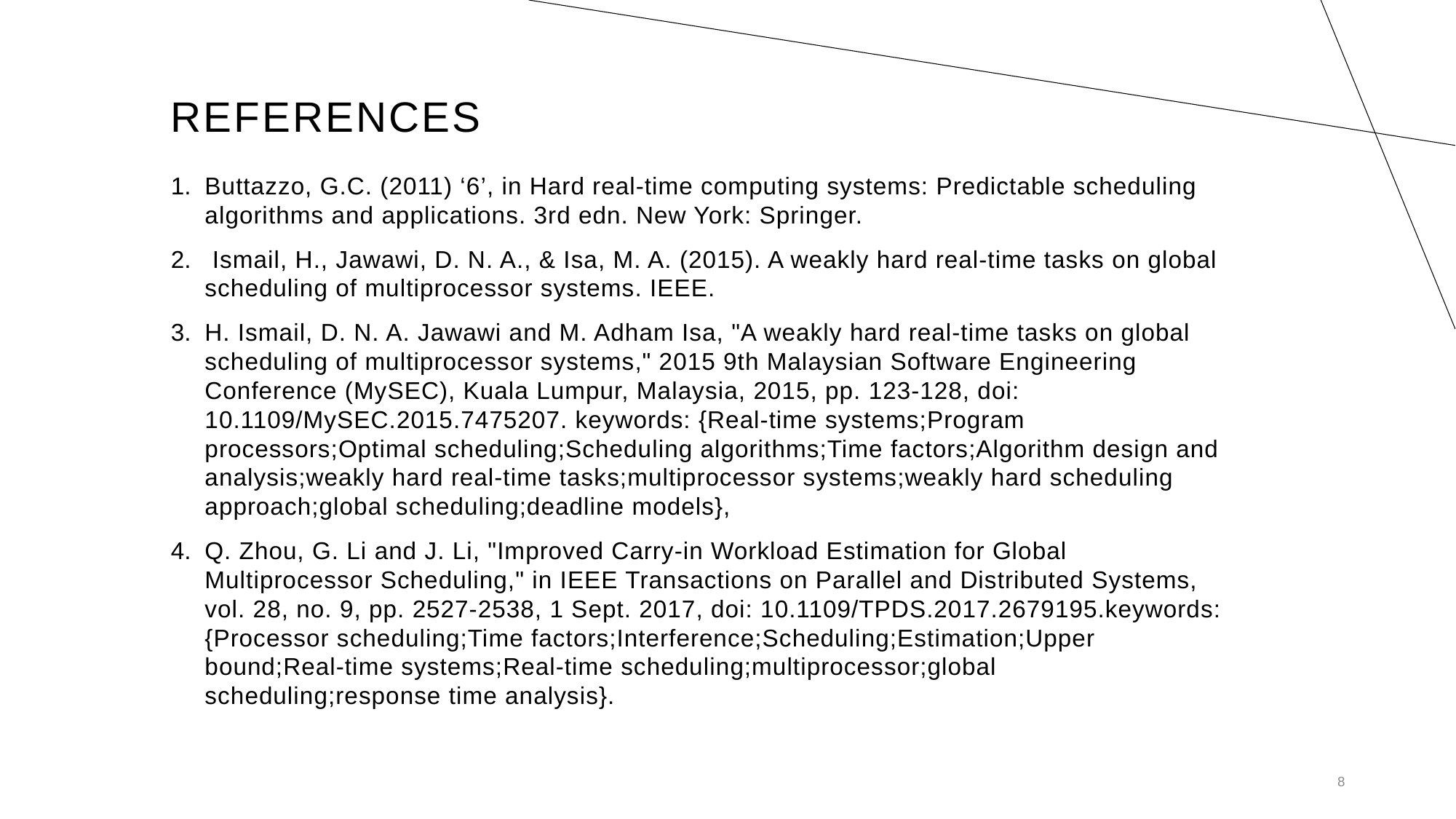

# References
Buttazzo, G.C. (2011) ‘6’, in Hard real-time computing systems: Predictable scheduling algorithms and applications. 3rd edn. New York: Springer.
 Ismail, H., Jawawi, D. N. A., & Isa, M. A. (2015). A weakly hard real-time tasks on global scheduling of multiprocessor systems. IEEE.
H. Ismail, D. N. A. Jawawi and M. Adham Isa, "A weakly hard real-time tasks on global scheduling of multiprocessor systems," 2015 9th Malaysian Software Engineering Conference (MySEC), Kuala Lumpur, Malaysia, 2015, pp. 123-128, doi: 10.1109/MySEC.2015.7475207. keywords: {Real-time systems;Program processors;Optimal scheduling;Scheduling algorithms;Time factors;Algorithm design and analysis;weakly hard real-time tasks;multiprocessor systems;weakly hard scheduling approach;global scheduling;deadline models},
Q. Zhou, G. Li and J. Li, "Improved Carry-in Workload Estimation for Global Multiprocessor Scheduling," in IEEE Transactions on Parallel and Distributed Systems, vol. 28, no. 9, pp. 2527-2538, 1 Sept. 2017, doi: 10.1109/TPDS.2017.2679195.keywords: {Processor scheduling;Time factors;Interference;Scheduling;Estimation;Upper bound;Real-time systems;Real-time scheduling;multiprocessor;global scheduling;response time analysis}.

8